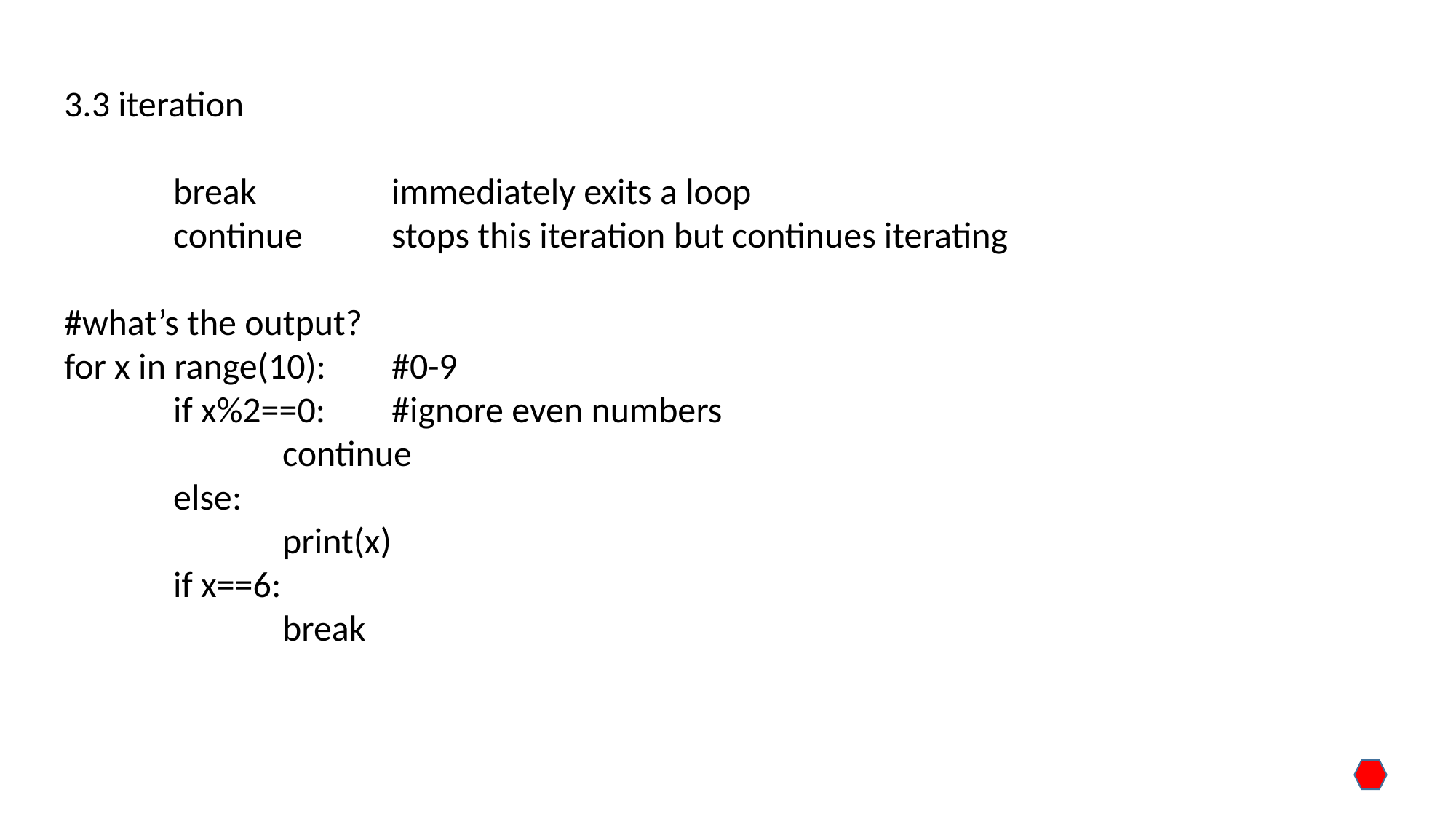

3.3 iteration

	break		immediately exits a loop
	continue	stops this iteration but continues iterating

#what’s the output?
for x in range(10):	#0-9
	if x%2==0:	#ignore even numbers
		continue
	else:
		print(x)
	if x==6:
		break